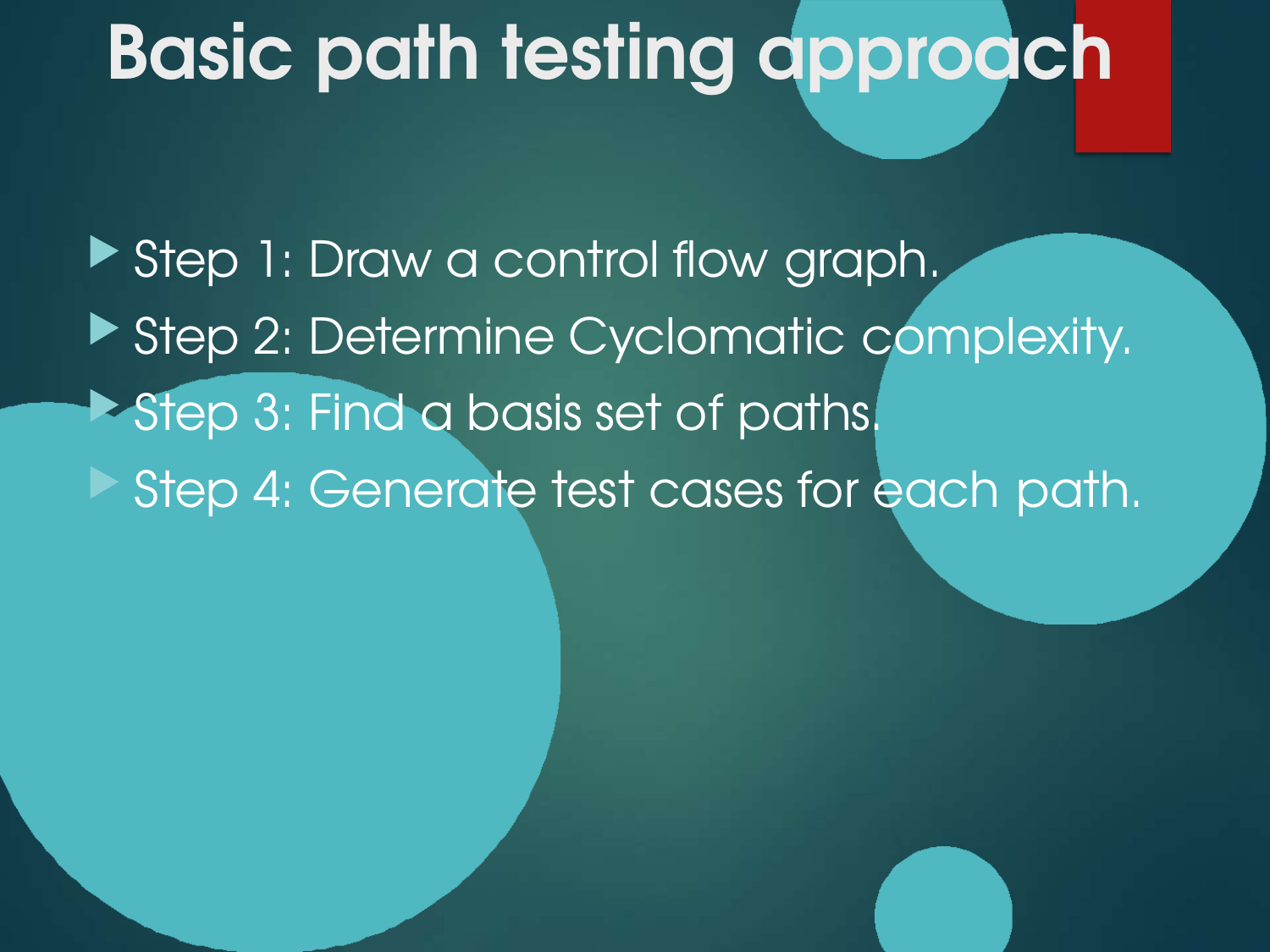

# Basic path testing approach
Step 1: Draw a control flow graph.
Step 2: Determine Cyclomatic complexity.
Step 3: Find a basis set of paths.
Step 4: Generate test cases for each path.